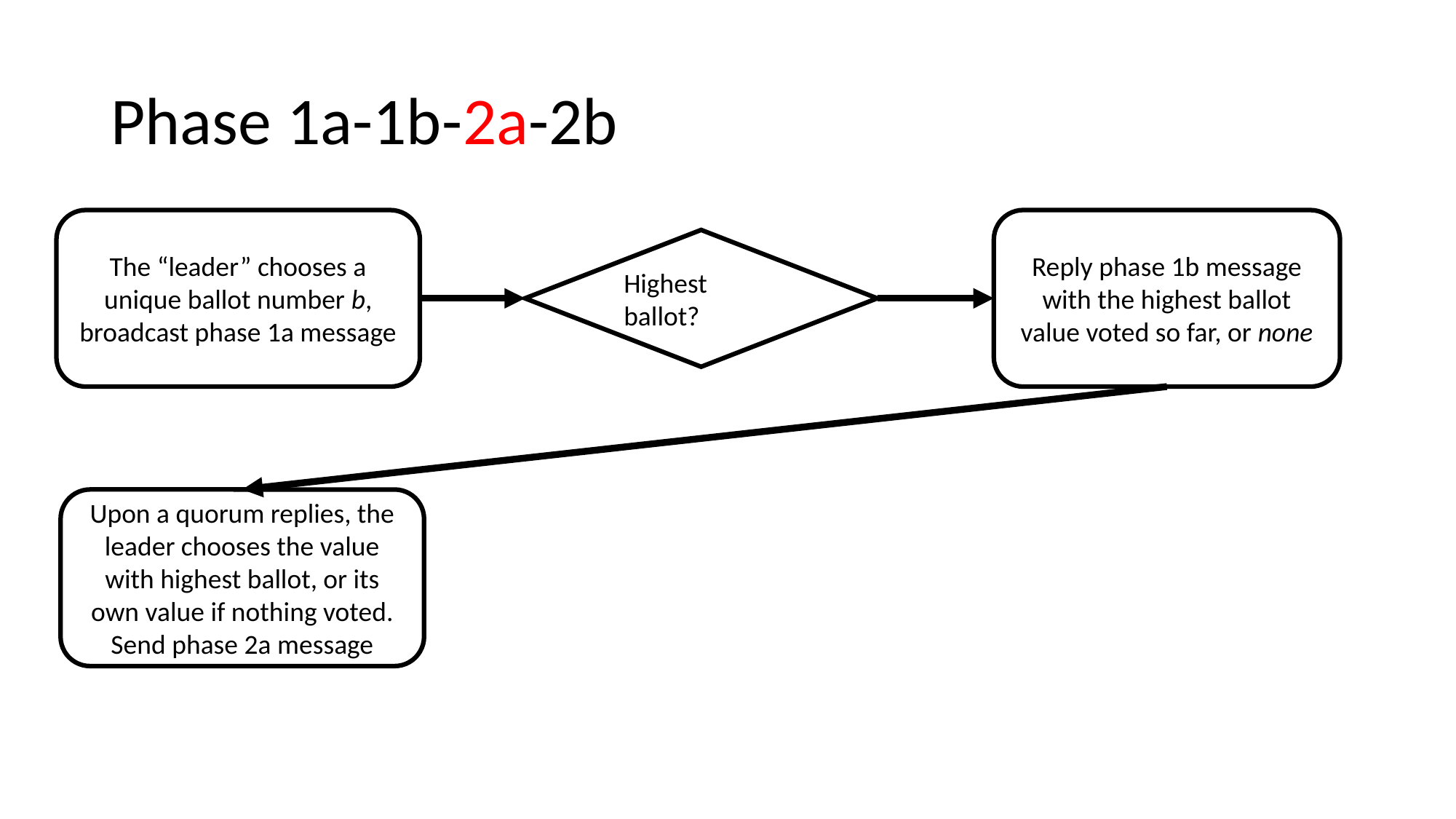

# Phase 1a-1b-2a-2b
The “leader” chooses a unique ballot number b, broadcast phase 1a message
Reply phase 1b message with the highest ballot value voted so far, or none
Highest ballot?
Upon a quorum replies, the leader chooses the value with highest ballot, or its own value if nothing voted. Send phase 2a message